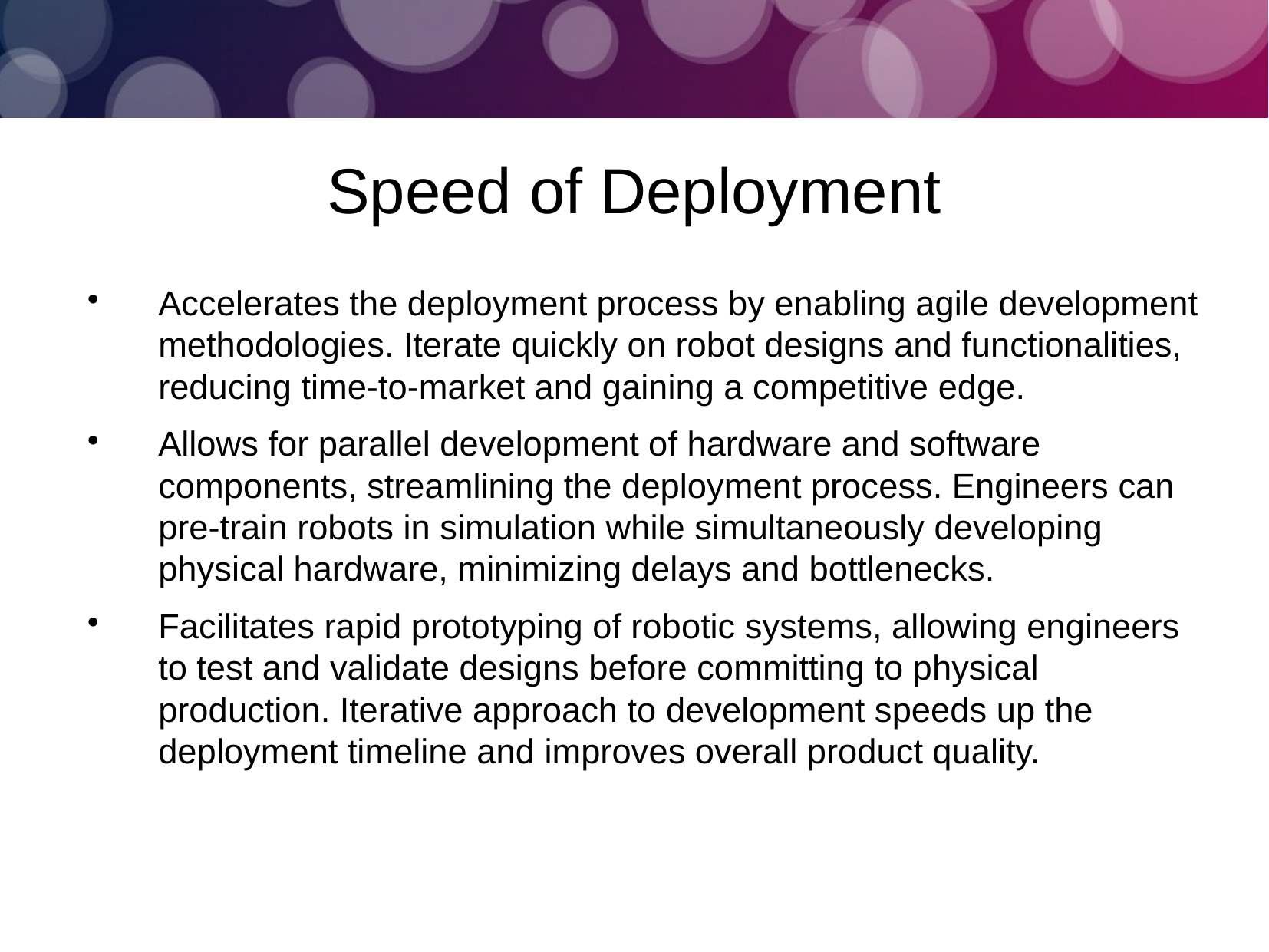

Speed of Deployment
Accelerates the deployment process by enabling agile development methodologies. Iterate quickly on robot designs and functionalities, reducing time-to-market and gaining a competitive edge.
Allows for parallel development of hardware and software components, streamlining the deployment process. Engineers can pre-train robots in simulation while simultaneously developing physical hardware, minimizing delays and bottlenecks.
Facilitates rapid prototyping of robotic systems, allowing engineers to test and validate designs before committing to physical production. Iterative approach to development speeds up the deployment timeline and improves overall product quality.